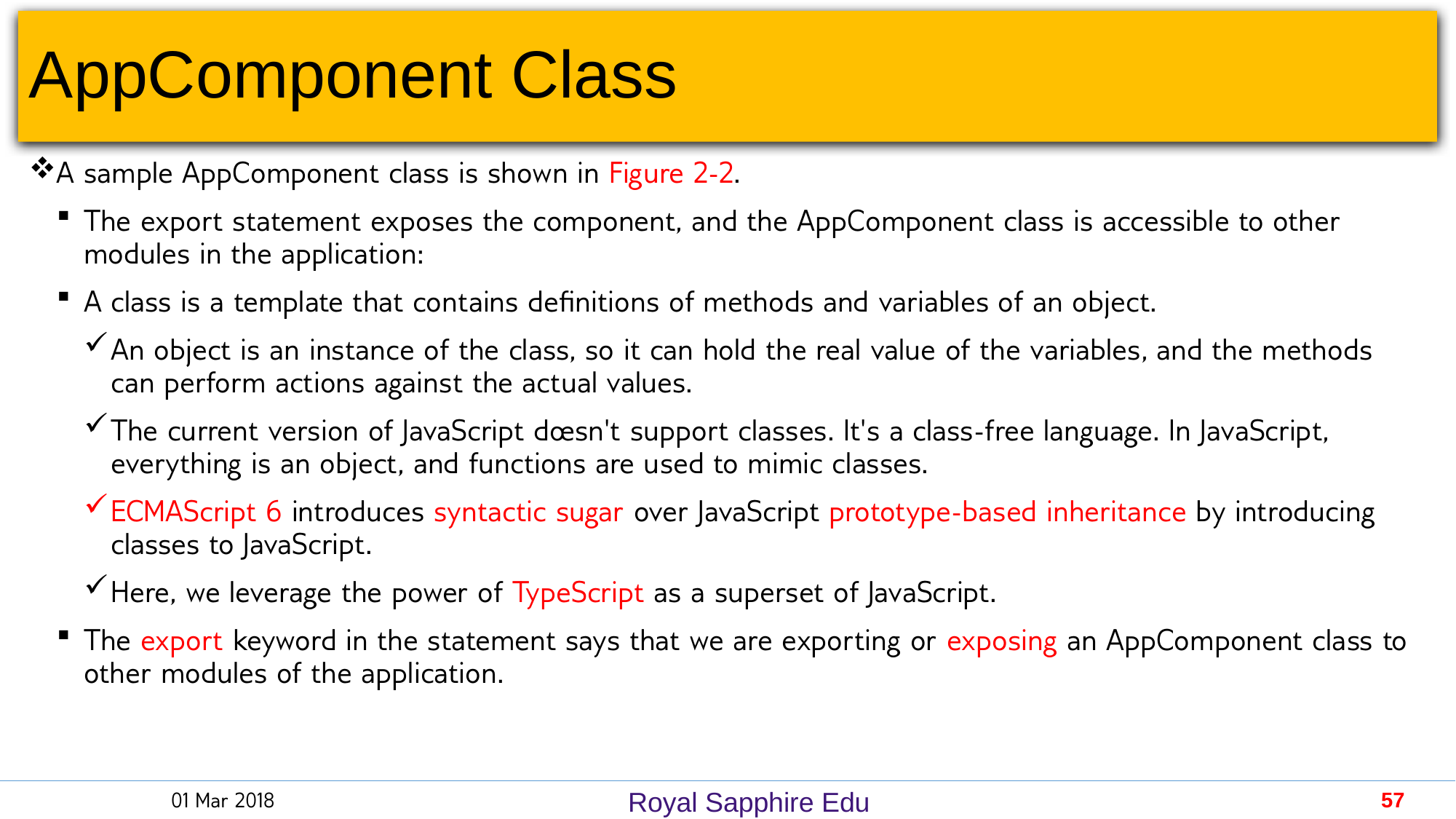

# AppComponent Class
A sample AppComponent class is shown in Figure 2-2.
The export statement exposes the component, and the AppComponent class is accessible to other modules in the application:
A class is a template that contains definitions of methods and variables of an object.
An object is an instance of the class, so it can hold the real value of the variables, and the methods can perform actions against the actual values.
The current version of JavaScript doesn't support classes. It's a class-free language. In JavaScript, everything is an object, and functions are used to mimic classes.
ECMAScript 6 introduces syntactic sugar over JavaScript prototype-based inheritance by introducing classes to JavaScript.
Here, we leverage the power of TypeScript as a superset of JavaScript.
The export keyword in the statement says that we are exporting or exposing an AppComponent class to other modules of the application.
01 Mar 2018
57